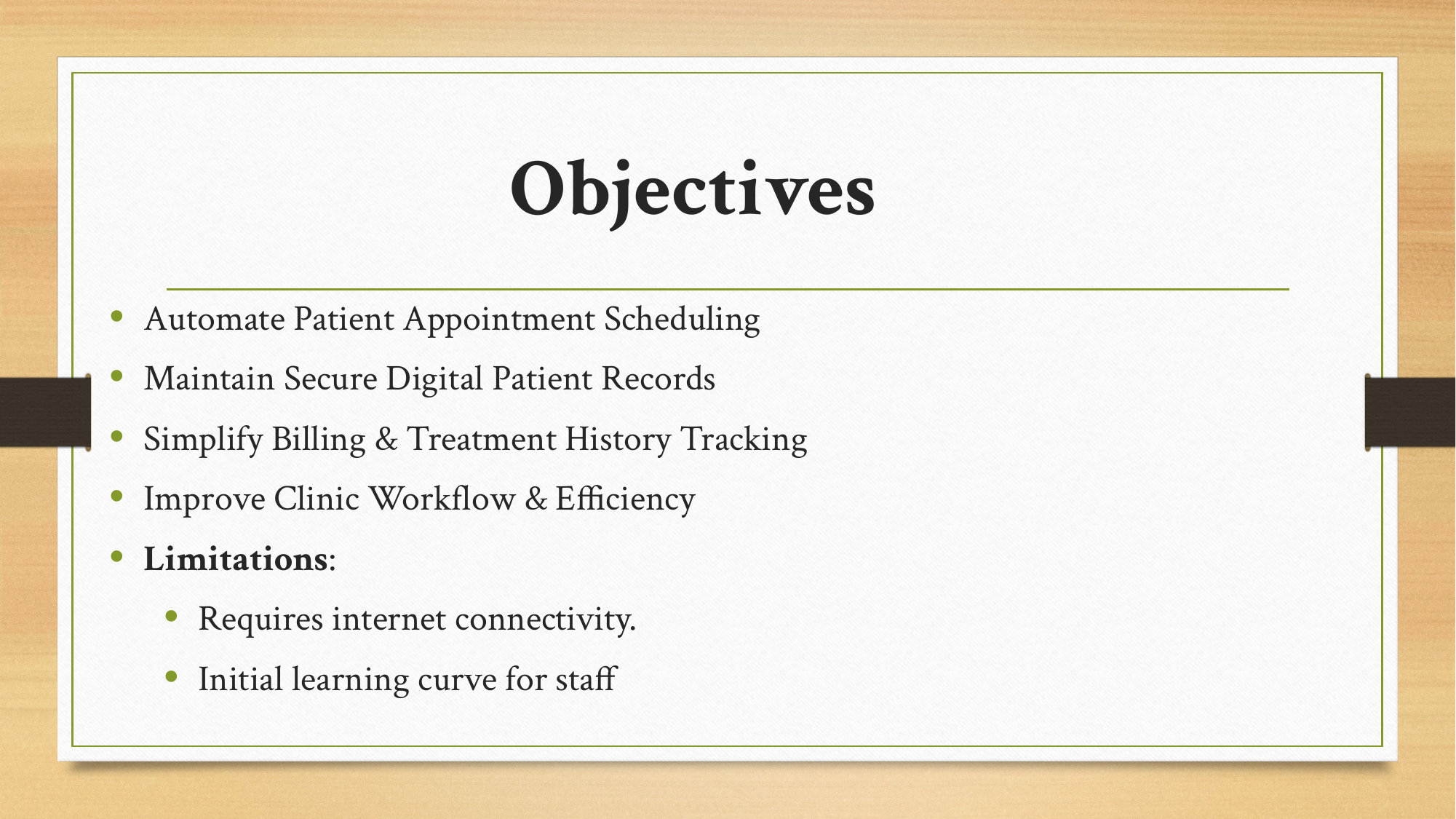

# Objectives
Automate Patient Appointment Scheduling
Maintain Secure Digital Patient Records
Simplify Billing & Treatment History Tracking
Improve Clinic Workflow & Efficiency
Limitations:
Requires internet connectivity.
Initial learning curve for staff